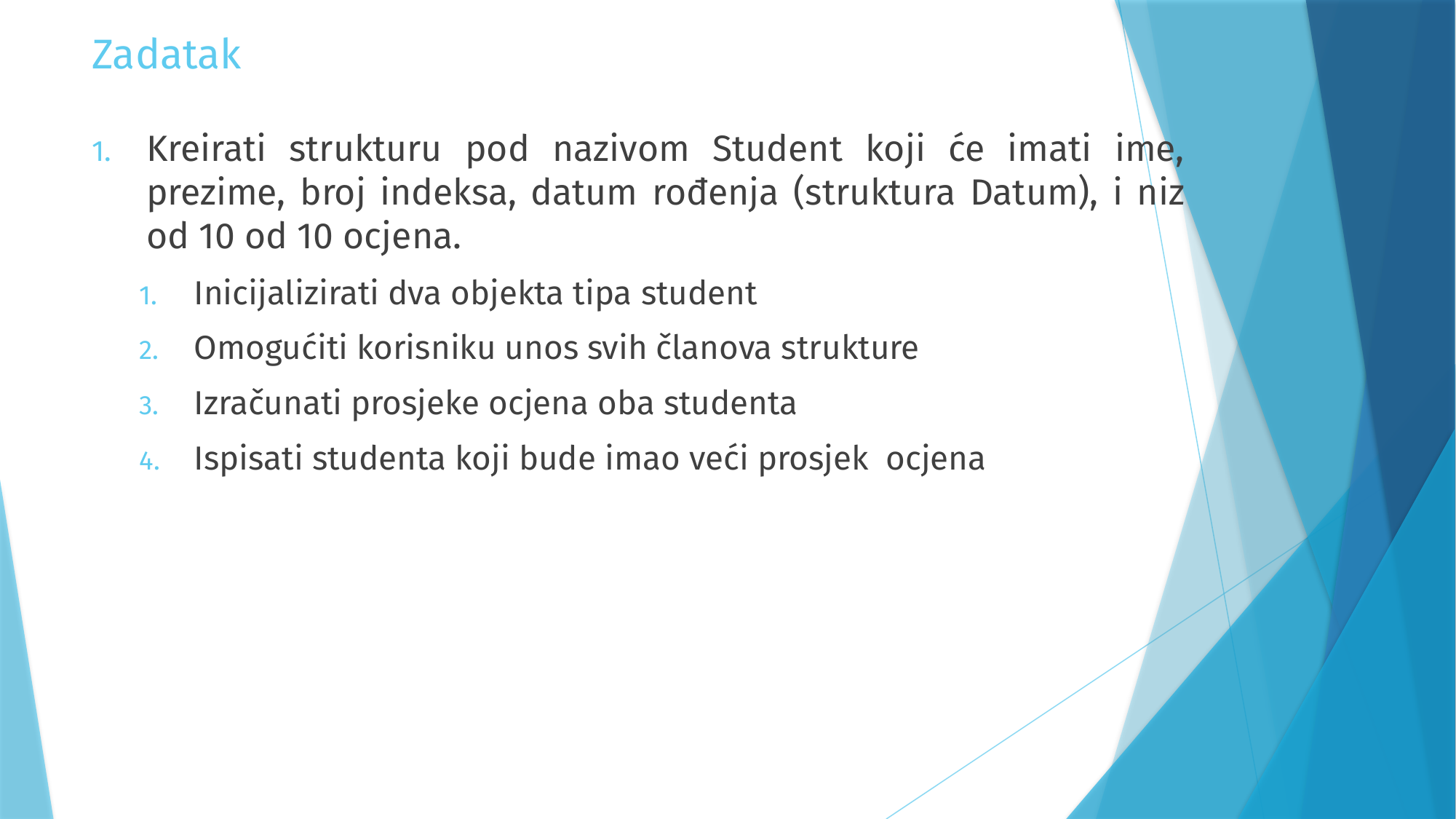

# Zadatak
Kreirati strukturu pod nazivom Student koji će imati ime, prezime, broj indeksa, datum rođenja (struktura Datum), i niz od 10 od 10 ocjena.
Inicijalizirati dva objekta tipa student
Omogućiti korisniku unos svih članova strukture
Izračunati prosjeke ocjena oba studenta
Ispisati studenta koji bude imao veći prosjek  ocjena